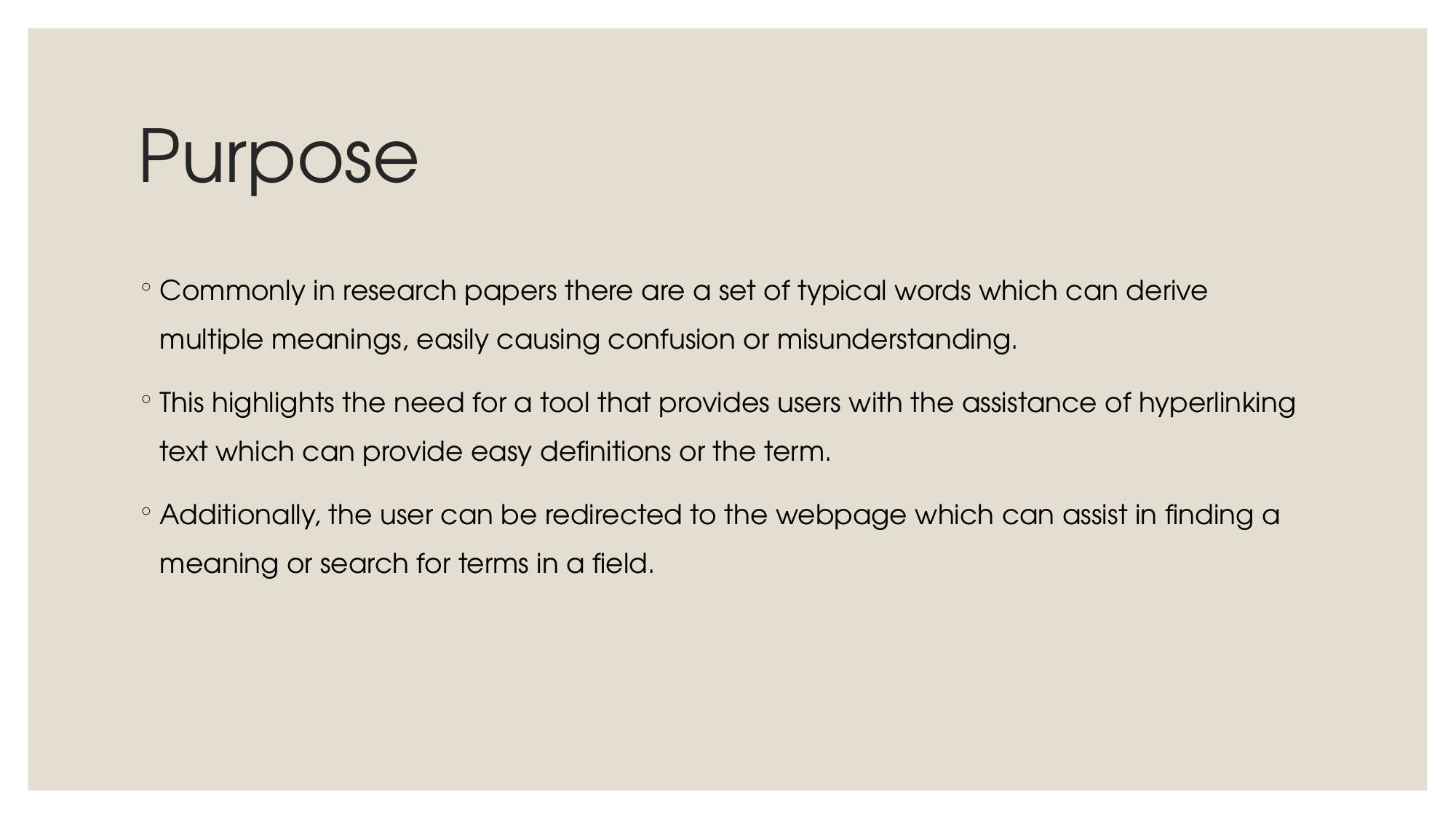

# Purpose
Commonly in research papers there are a set of typical words which can derive multiple meanings, easily causing confusion or misunderstanding.
This highlights the need for a tool that provides users with the assistance of hyperlinking text which can provide easy definitions or the term.
Additionally, the user can be redirected to the webpage which can assist in finding a meaning or search for terms in a field.